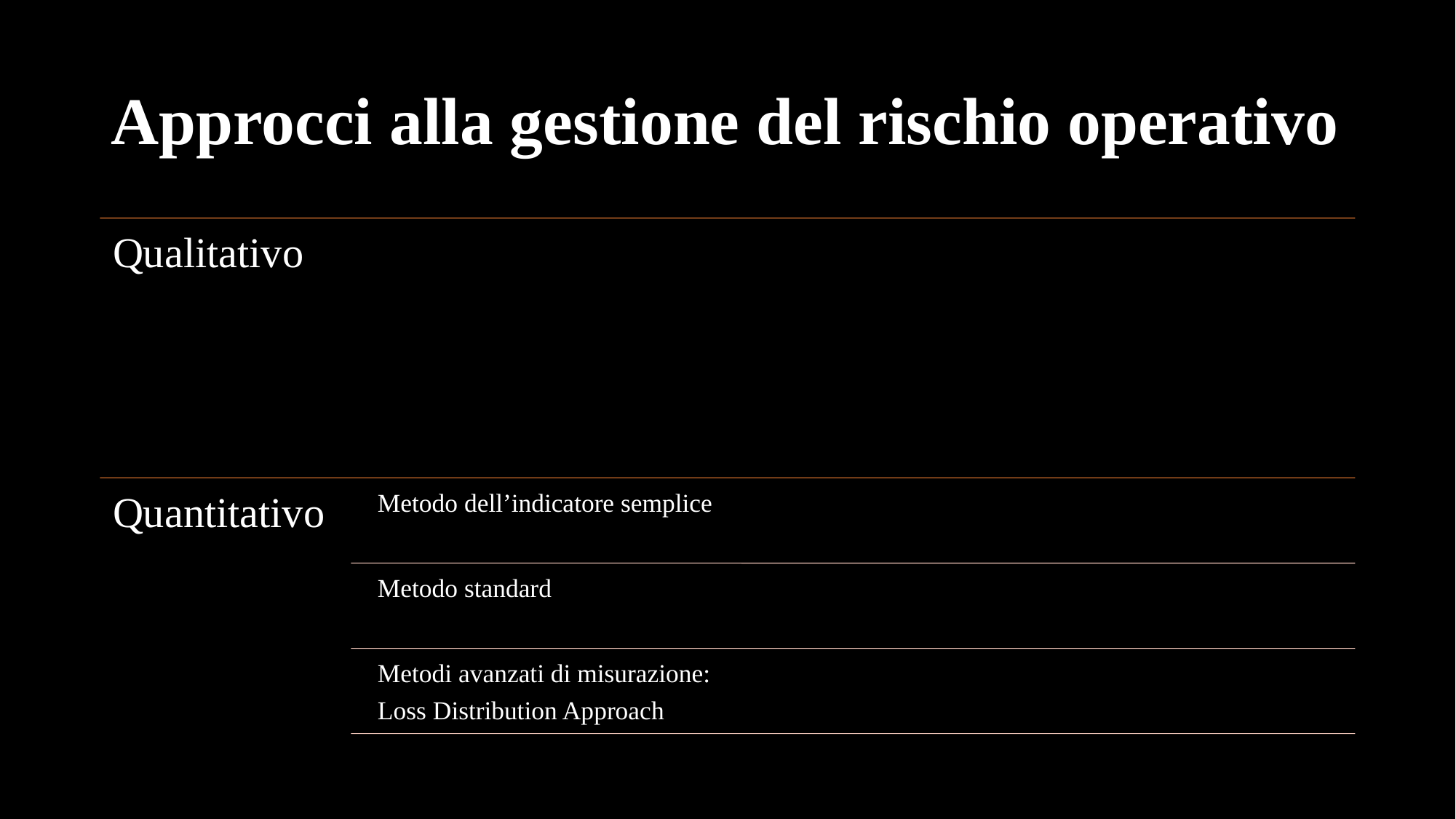

# Approcci alla gestione del rischio operativo
Qualitativo
Quantitativo
Metodo dell’indicatore semplice
Metodo standard
Metodi avanzati di misurazione:
Loss Distribution Approach